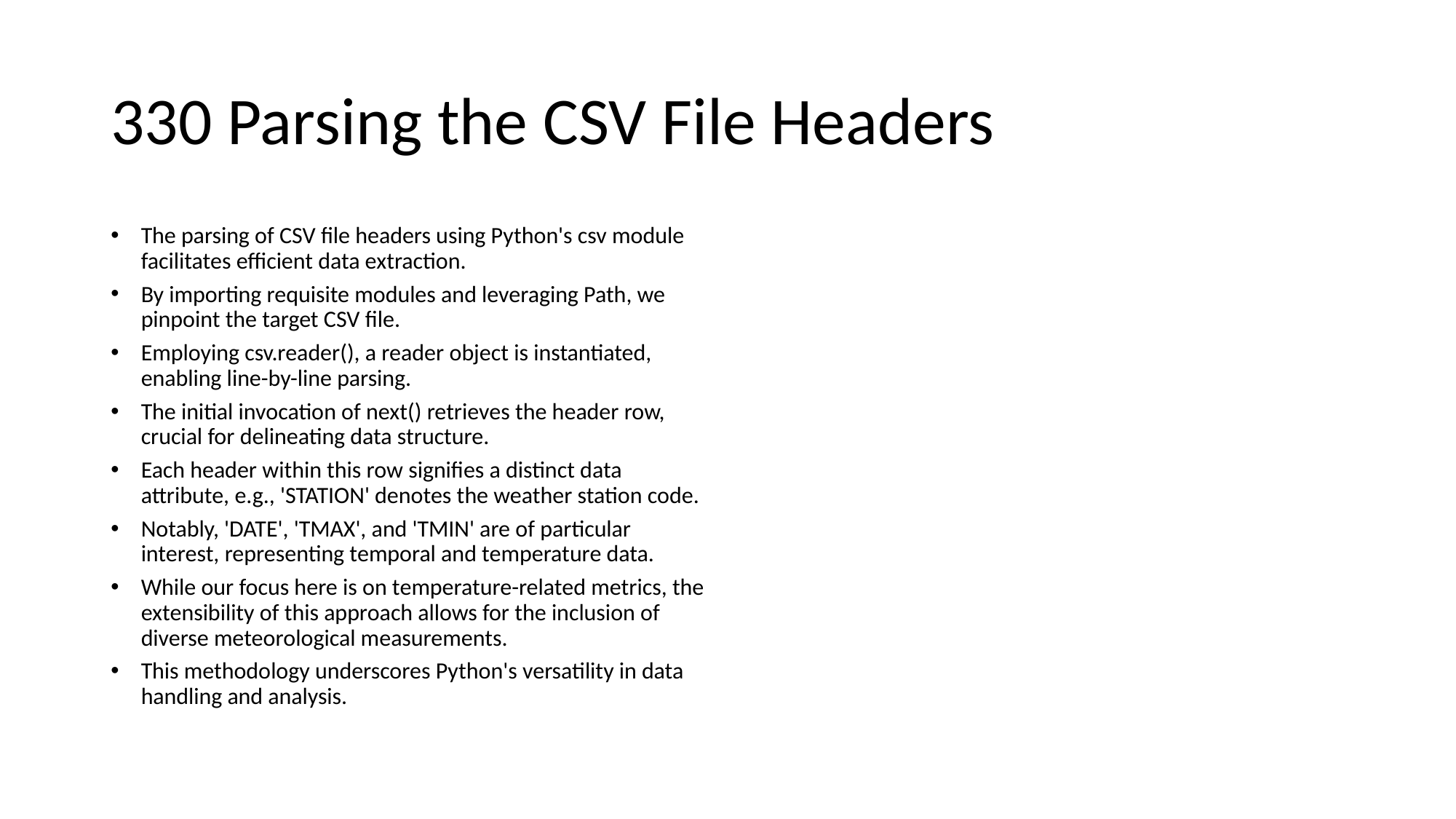

# 330 Parsing the CSV File Headers
The parsing of CSV file headers using Python's csv module facilitates efficient data extraction.
By importing requisite modules and leveraging Path, we pinpoint the target CSV file.
Employing csv.reader(), a reader object is instantiated, enabling line-by-line parsing.
The initial invocation of next() retrieves the header row, crucial for delineating data structure.
Each header within this row signifies a distinct data attribute, e.g., 'STATION' denotes the weather station code.
Notably, 'DATE', 'TMAX', and 'TMIN' are of particular interest, representing temporal and temperature data.
While our focus here is on temperature-related metrics, the extensibility of this approach allows for the inclusion of diverse meteorological measurements.
This methodology underscores Python's versatility in data handling and analysis.